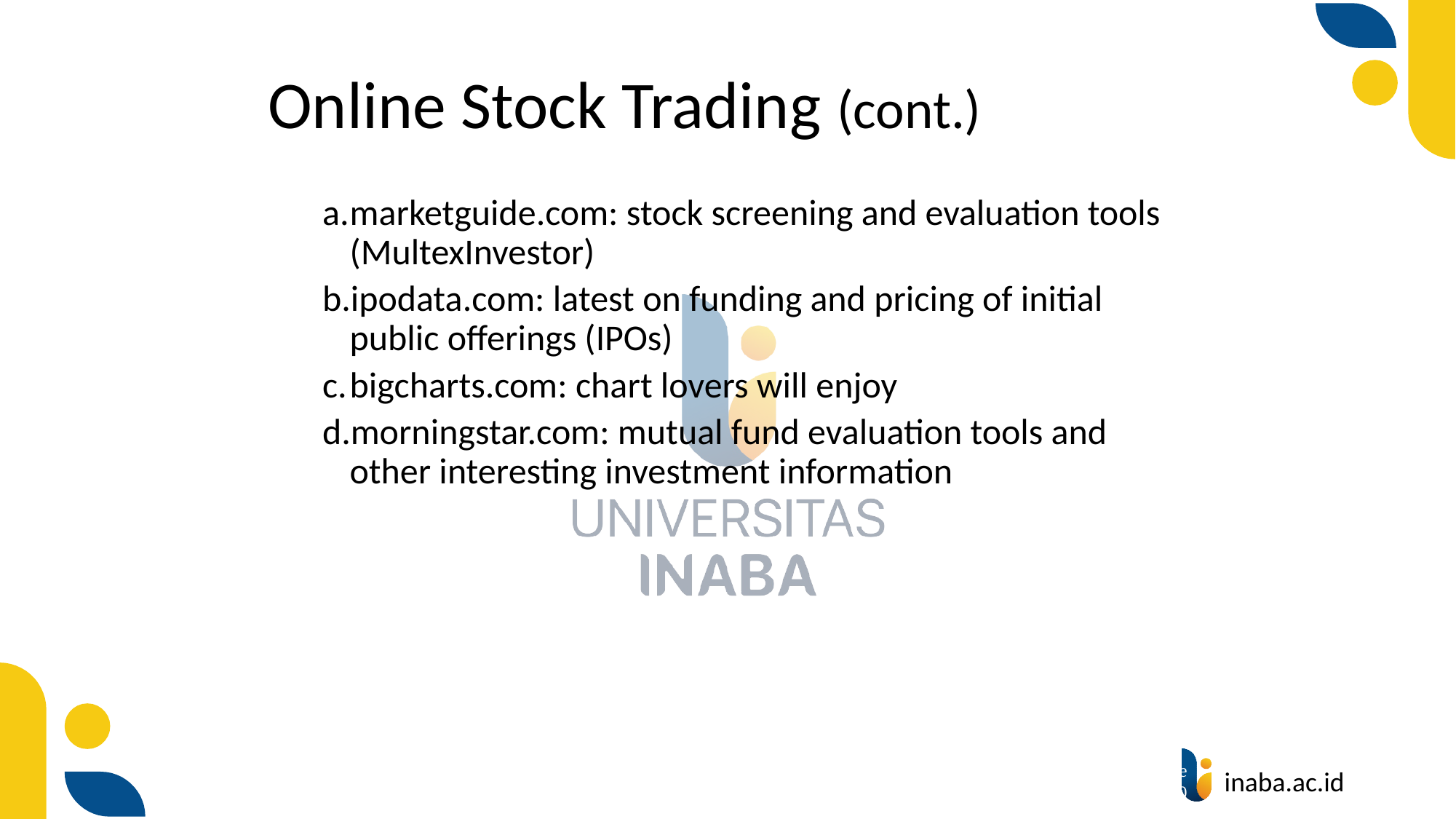

# Online Stock Trading (cont.)
marketguide.com: stock screening and evaluation tools (MultexInvestor)
ipodata.com: latest on funding and pricing of initial public offerings (IPOs)
bigcharts.com: chart lovers will enjoy
morningstar.com: mutual fund evaluation tools and other interesting investment information
57
© Prentice Hall 2020